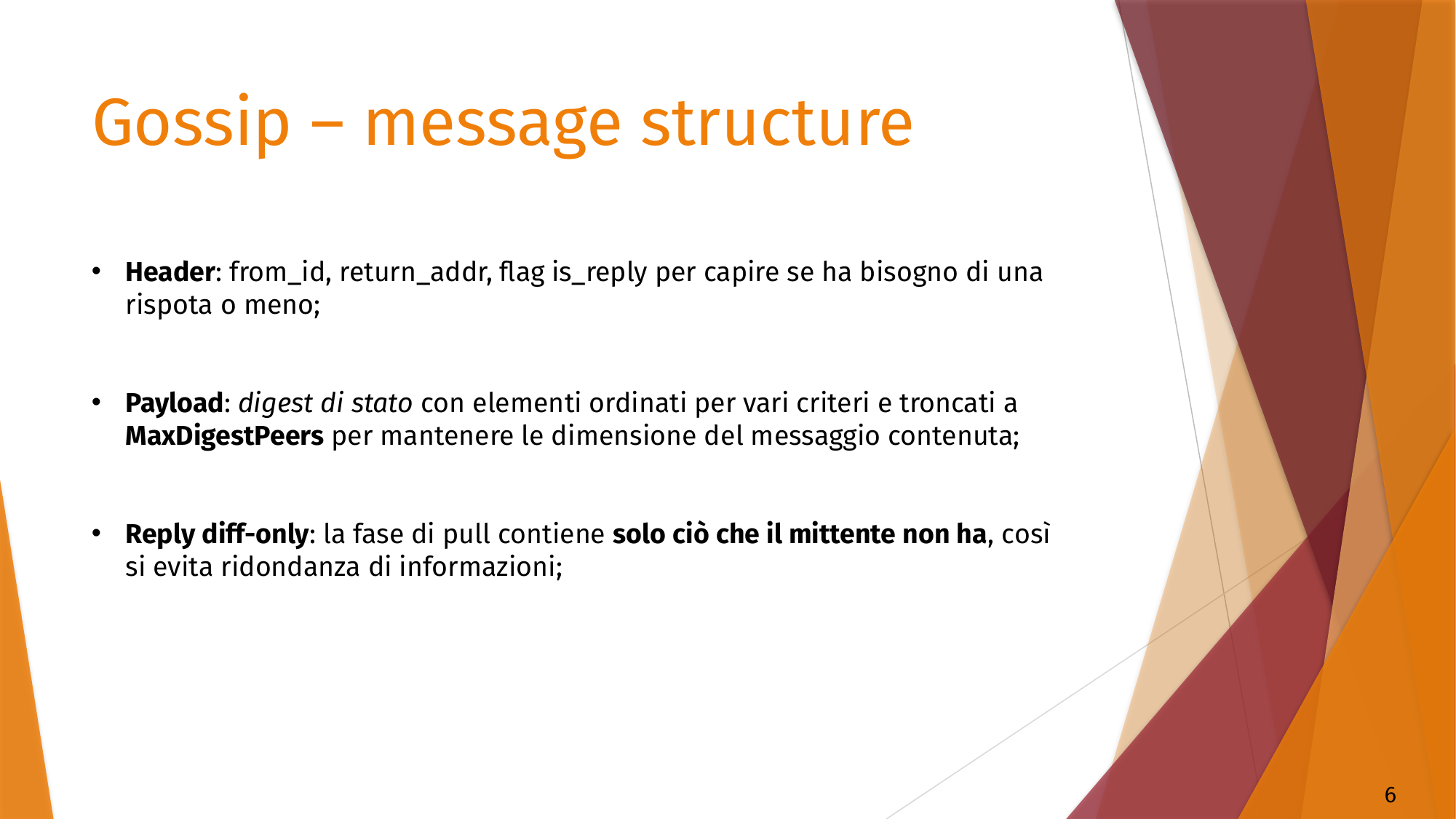

Gossip – message structure
Header: from_id, return_addr, flag is_reply per capire se ha bisogno di una rispota o meno;

Payload: digest di stato con elementi ordinati per vari criteri e troncati a MaxDigestPeers per mantenere le dimensione del messaggio contenuta;

Reply diff-only: la fase di pull contiene solo ciò che il mittente non ha, così si evita ridondanza di informazioni;
6